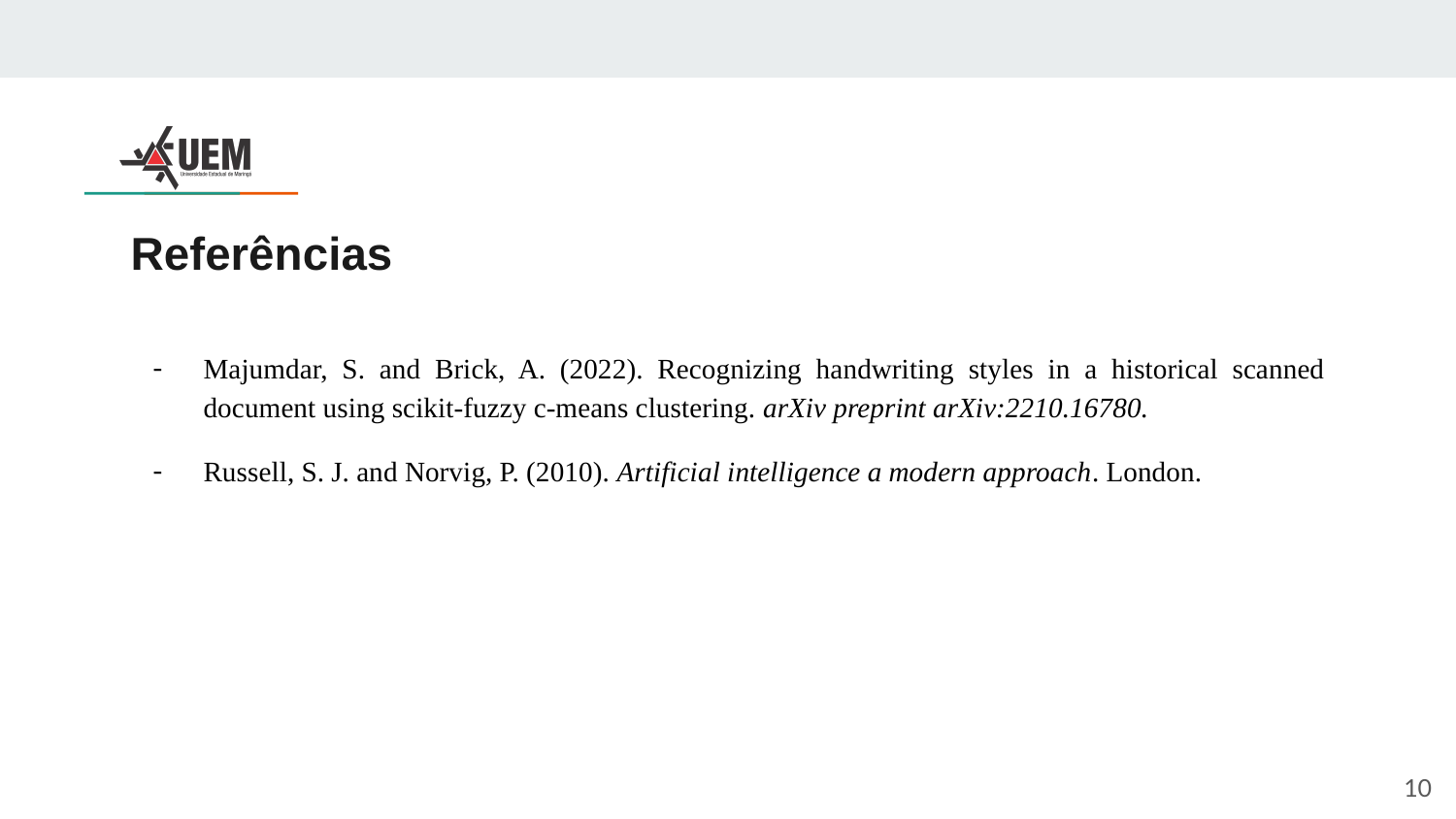

# Referências
Majumdar, S. and Brick, A. (2022). Recognizing handwriting styles in a historical scanned document using scikit-fuzzy c-means clustering. arXiv preprint arXiv:2210.16780.
Russell, S. J. and Norvig, P. (2010). Artificial intelligence a modern approach. London.
10